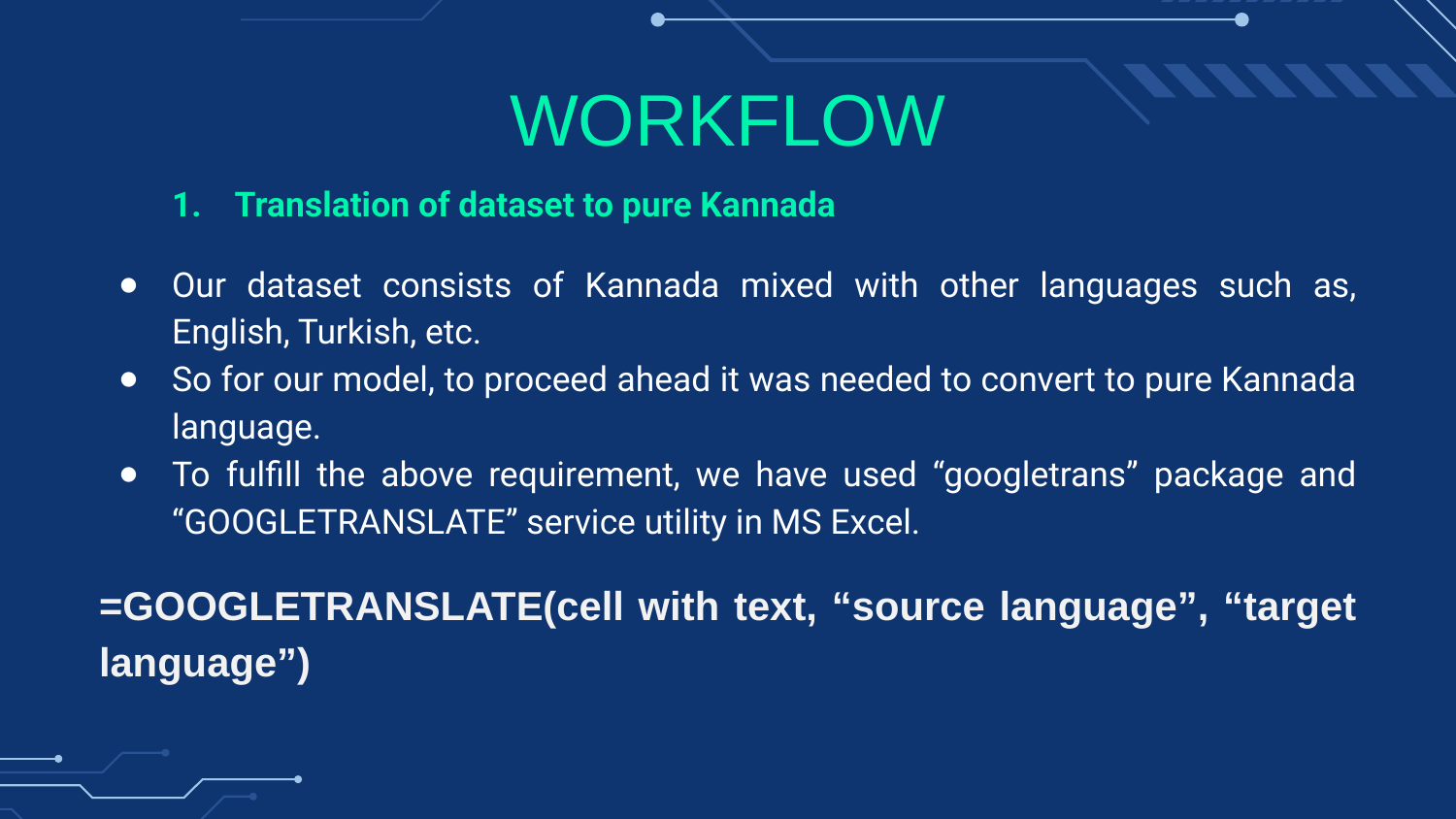

# WORKFLOW
1.    Translation of dataset to pure Kannada
Our dataset consists of Kannada mixed with other languages such as, English, Turkish, etc.
So for our model, to proceed ahead it was needed to convert to pure Kannada language.
To fulfill the above requirement, we have used “googletrans” package and “GOOGLETRANSLATE” service utility in MS Excel.
=GOOGLETRANSLATE(cell with text, “source language”, “target language”)